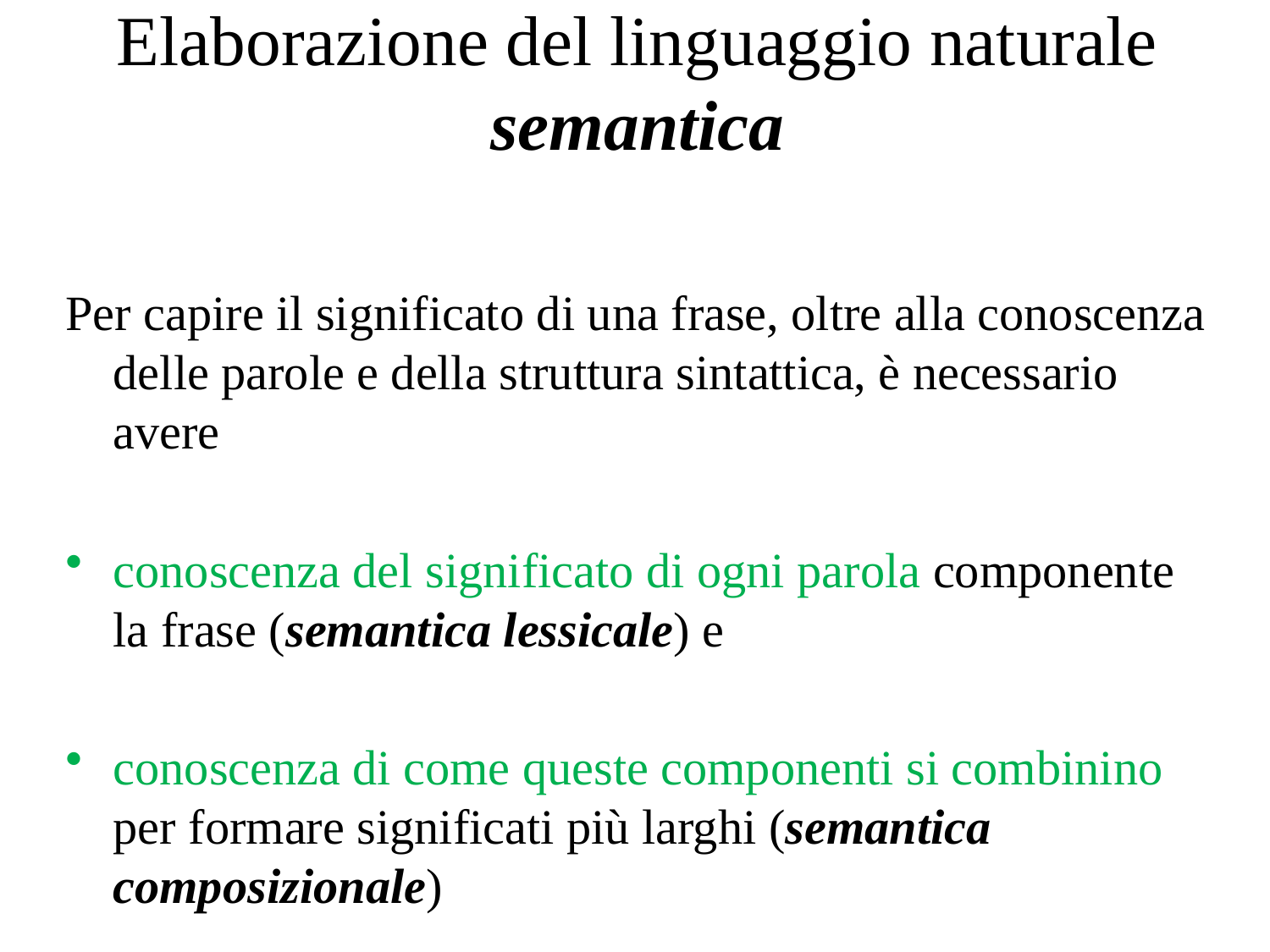

# Elaborazione del linguaggio naturale semantica
Per capire il significato di una frase, oltre alla conoscenza delle parole e della struttura sintattica, è necessario avere

conoscenza del significato di ogni parola componente la frase (semantica lessicale) e

conoscenza di come queste componenti si combinino per formare significati più larghi (semantica composizionale)